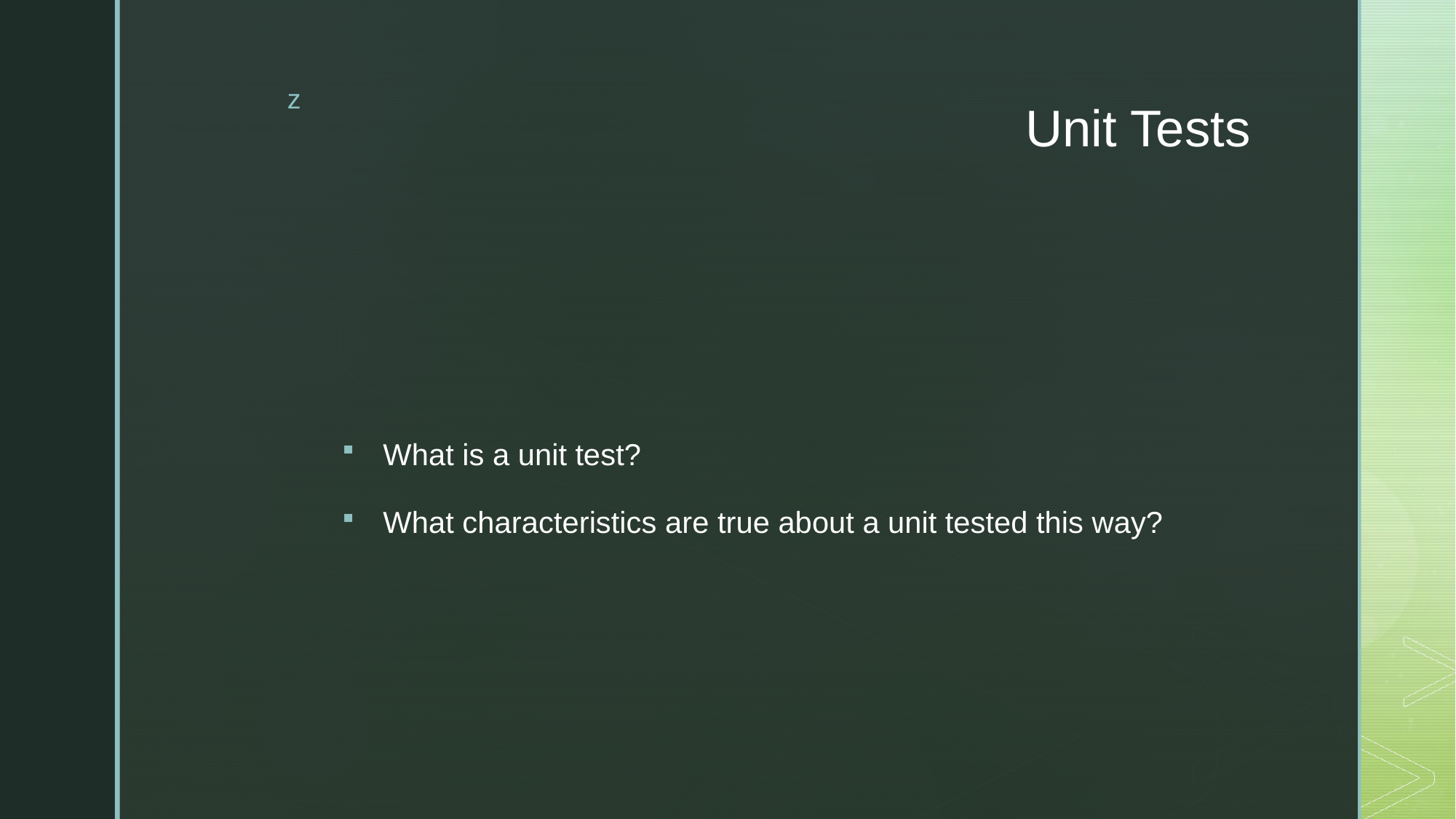

# Unit Tests
What is a unit test?
What characteristics are true about a unit tested this way?